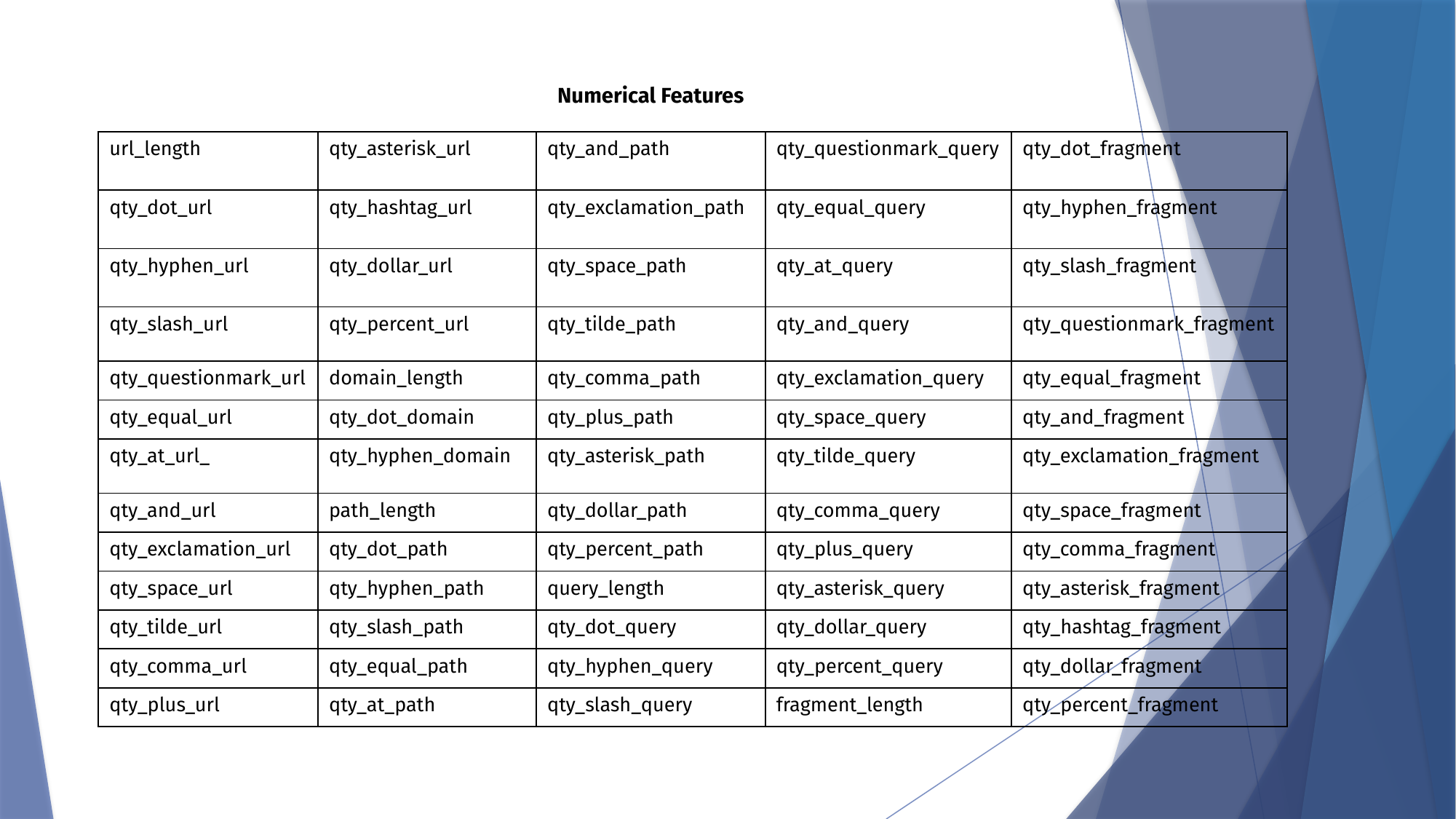

|  |  | Numerical Features |  |  |
| --- | --- | --- | --- | --- |
| url\_length | qty\_asterisk\_url | qty\_and\_path | qty\_questionmark\_query | qty\_dot\_fragment |
| qty\_dot\_url | qty\_hashtag\_url | qty\_exclamation\_path | qty\_equal\_query | qty\_hyphen\_fragment |
| qty\_hyphen\_url | qty\_dollar\_url | qty\_space\_path | qty\_at\_query | qty\_slash\_fragment |
| qty\_slash\_url | qty\_percent\_url | qty\_tilde\_path | qty\_and\_query | qty\_questionmark\_fragment |
| qty\_questionmark\_url | domain\_length | qty\_comma\_path | qty\_exclamation\_query | qty\_equal\_fragment |
| qty\_equal\_url | qty\_dot\_domain | qty\_plus\_path | qty\_space\_query | qty\_and\_fragment |
| qty\_at\_url\_ | qty\_hyphen\_domain | qty\_asterisk\_path | qty\_tilde\_query | qty\_exclamation\_fragment |
| qty\_and\_url | path\_length | qty\_dollar\_path | qty\_comma\_query | qty\_space\_fragment |
| qty\_exclamation\_url | qty\_dot\_path | qty\_percent\_path | qty\_plus\_query | qty\_comma\_fragment |
| qty\_space\_url | qty\_hyphen\_path | query\_length | qty\_asterisk\_query | qty\_asterisk\_fragment |
| qty\_tilde\_url | qty\_slash\_path | qty\_dot\_query | qty\_dollar\_query | qty\_hashtag\_fragment |
| qty\_comma\_url | qty\_equal\_path | qty\_hyphen\_query | qty\_percent\_query | qty\_dollar\_fragment |
| qty\_plus\_url | qty\_at\_path | qty\_slash\_query | fragment\_length | qty\_percent\_fragment |